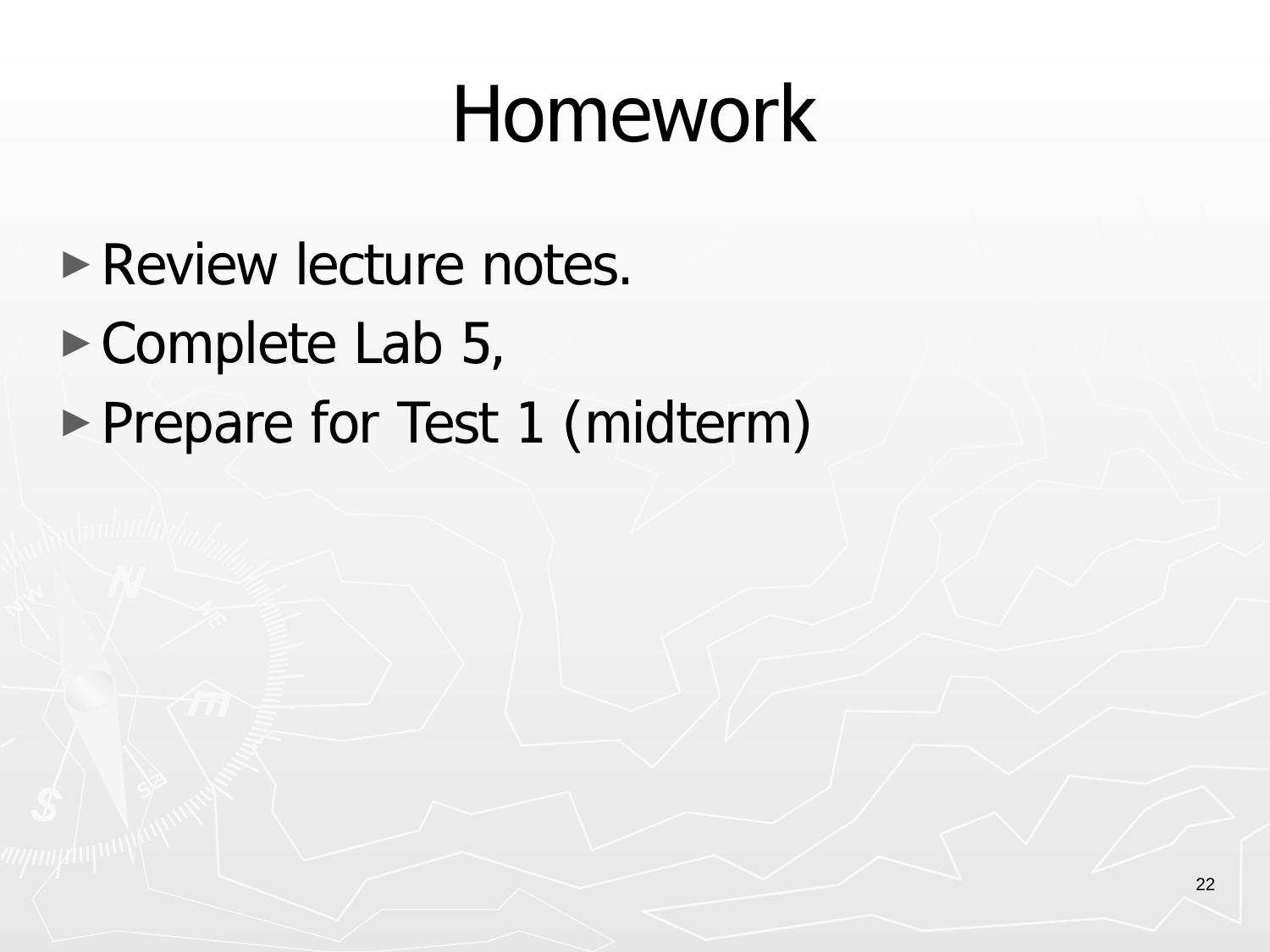

# Homework
Review lecture notes.
Complete Lab 5,
Prepare for Test 1 (midterm)
22